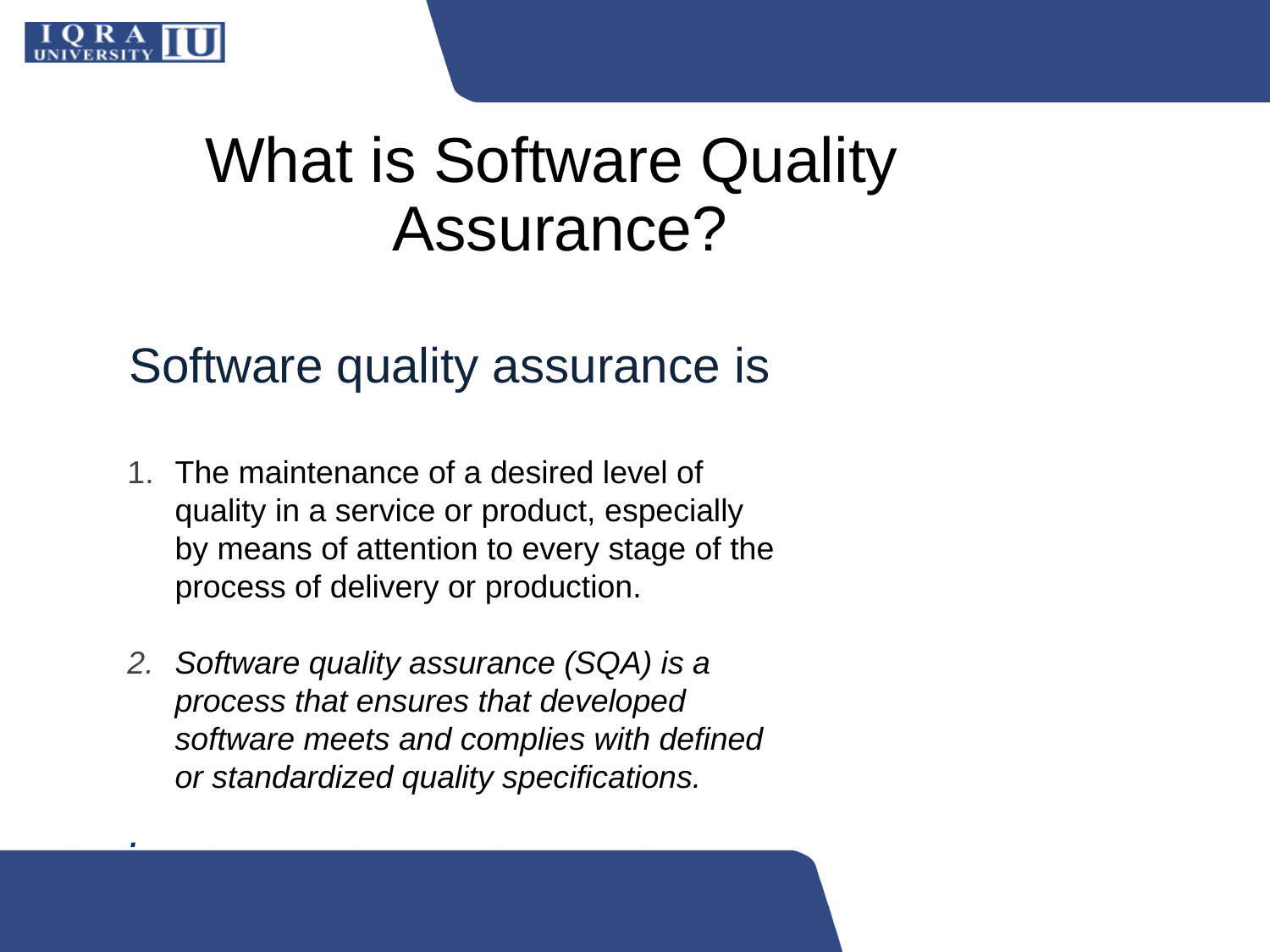

# What is Software Quality  Assurance?
Software quality assurance is

The maintenance of a desired level of quality in a service or product, especially by means of attention to every stage of the process of delivery or production.

Software quality assurance (SQA) is a process that ensures that developed software meets and complies with defined or standardized quality specifications.
.